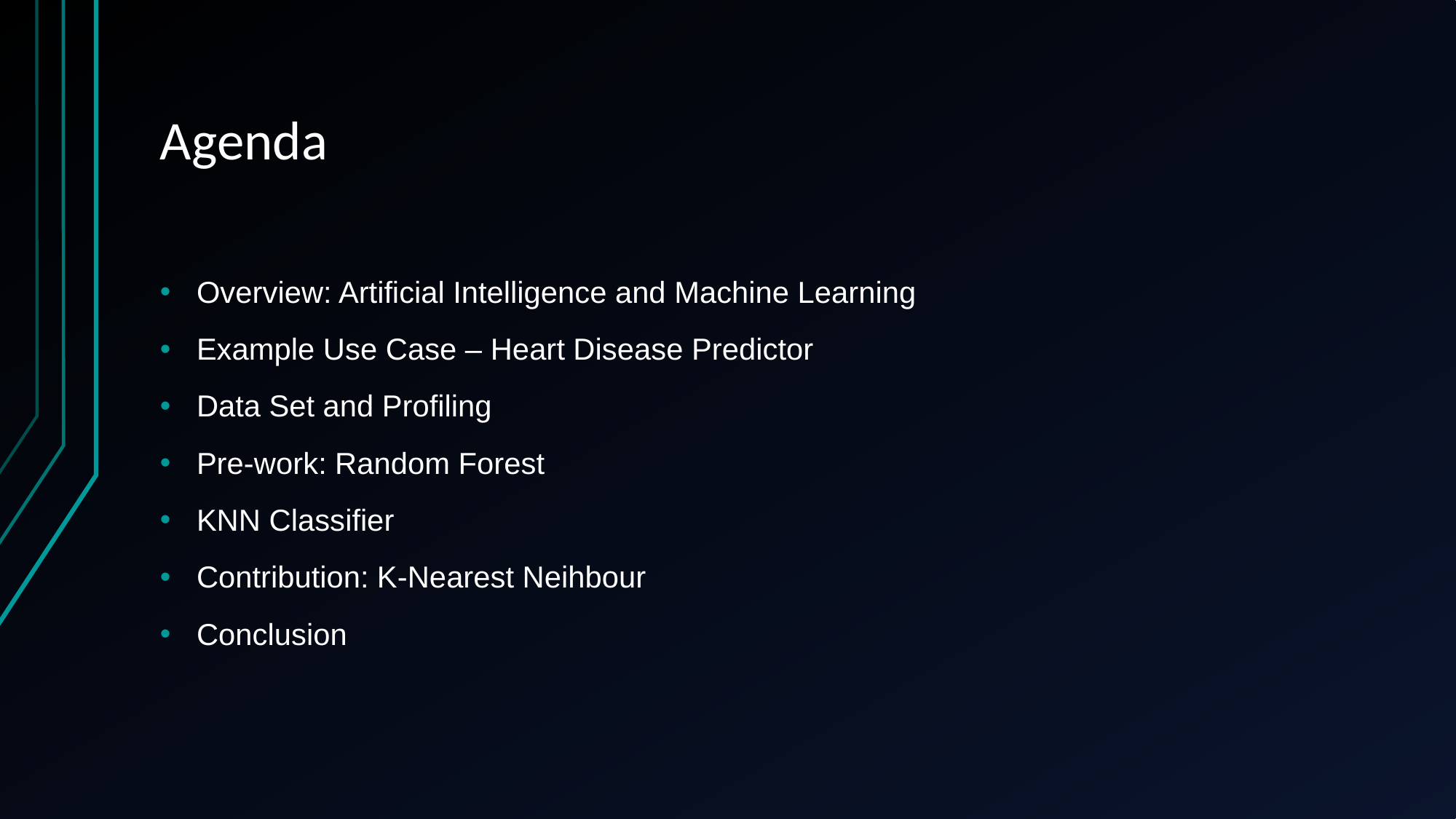

# Agenda

Overview: Artificial Intelligence and Machine Learning
Example Use Case – Heart Disease Predictor
Data Set and Profiling
Pre-work: Random Forest
KNN Classifier
Contribution: K-Nearest Neihbour
Conclusion